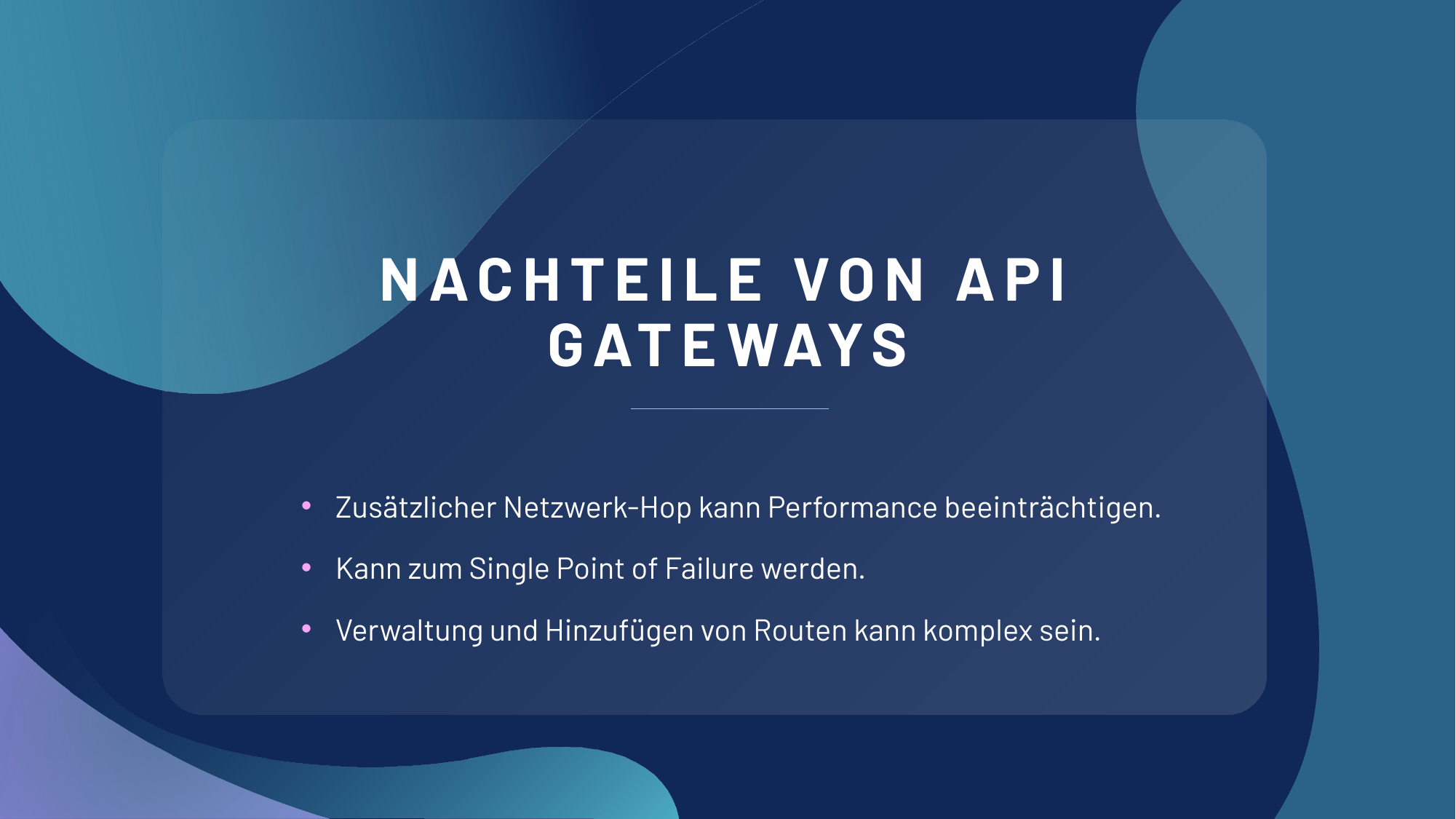

# Nachteile von API Gateways
Zusätzlicher Netzwerk-Hop kann Performance beeinträchtigen.
Kann zum Single Point of Failure werden.
Verwaltung und Hinzufügen von Routen kann komplex sein.